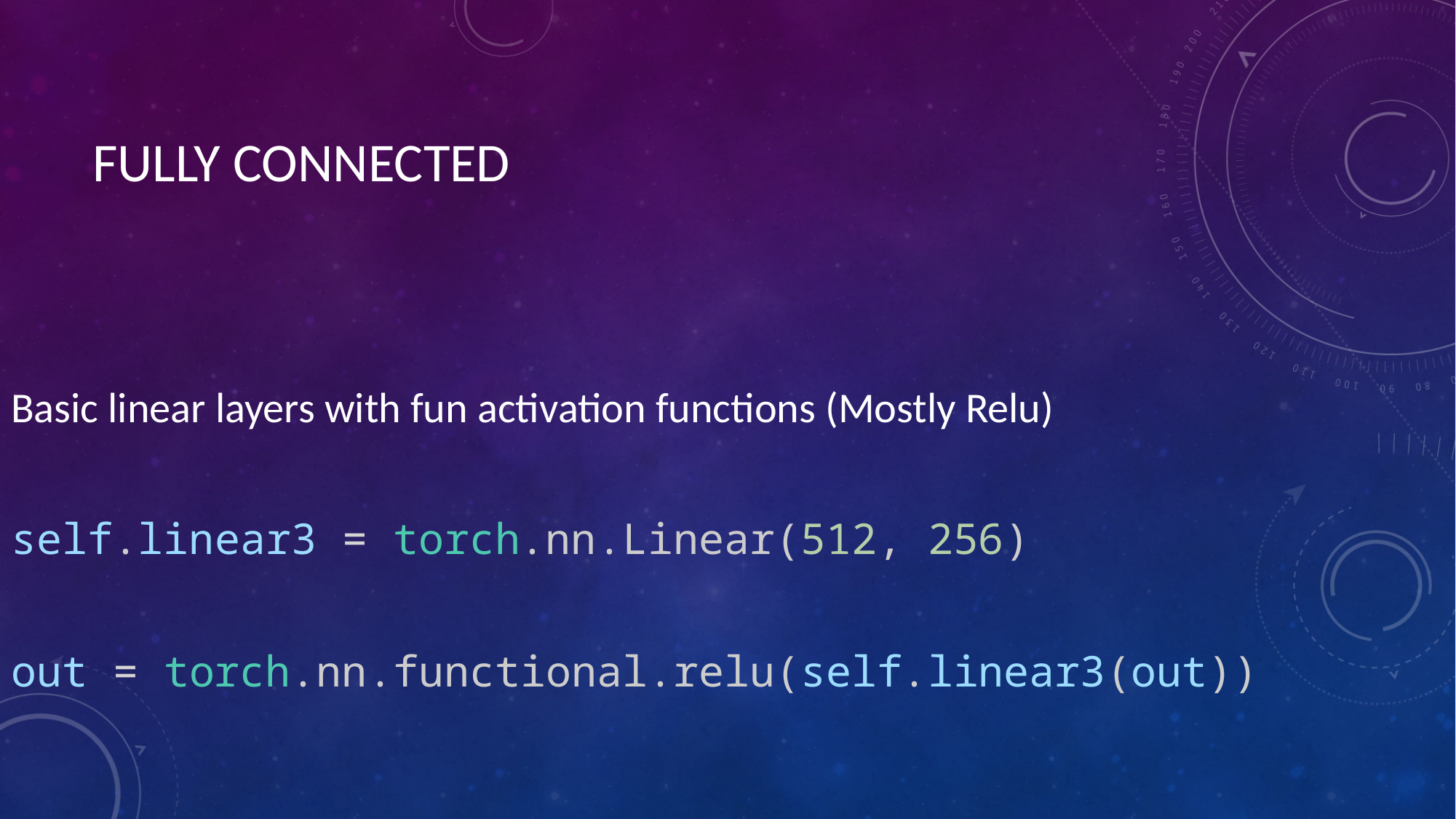

# Fully connected
Basic linear layers with fun activation functions (Mostly Relu)

self.linear3 = torch.nn.Linear(512, 256)

out = torch.nn.functional.relu(self.linear3(out))